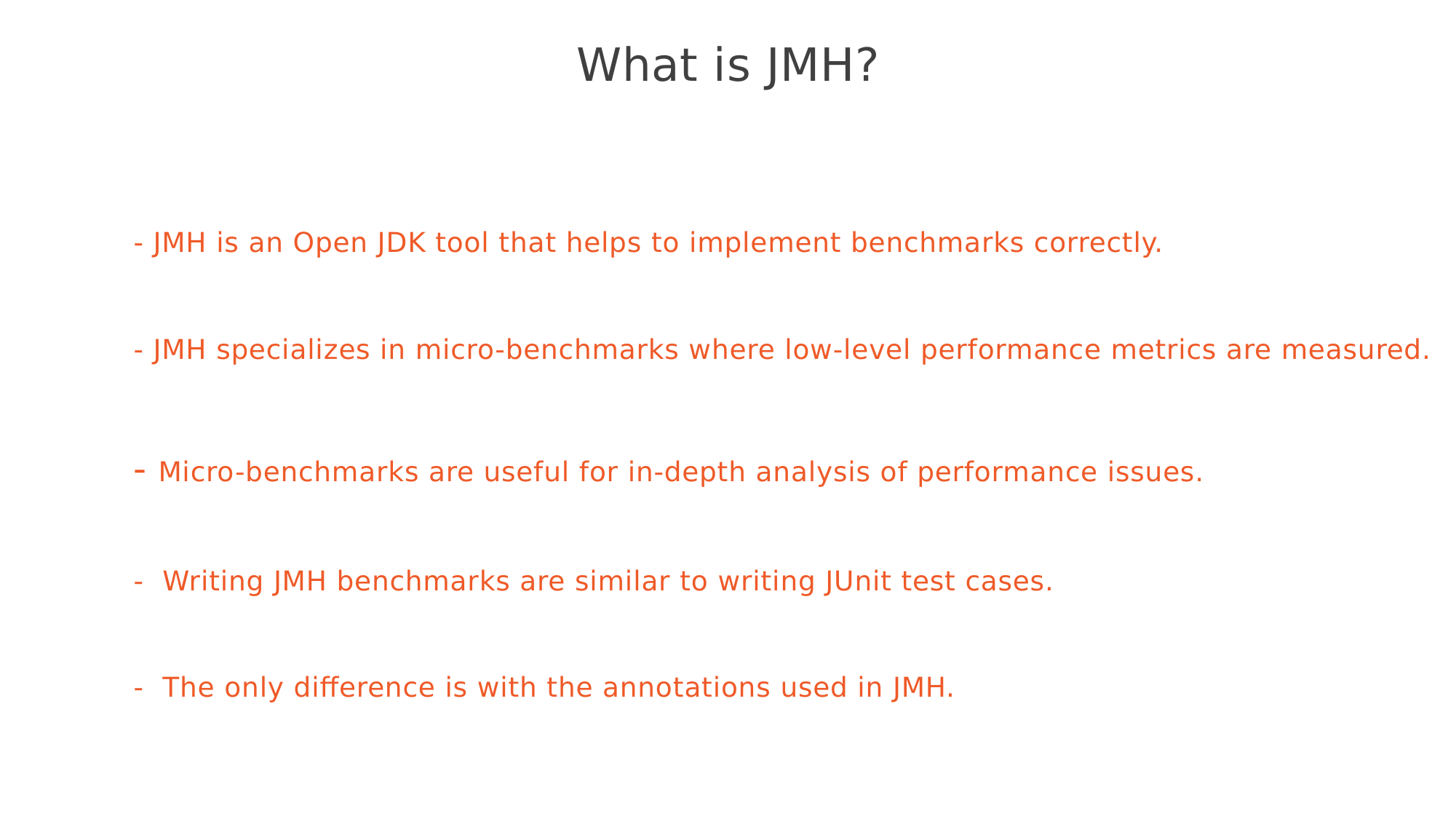

# What is JMH?

	- JMH is an Open JDK tool that helps to implement benchmarks correctly.

	- JMH specializes in micro-benchmarks where low-level performance metrics are measured.

	- Micro-benchmarks are useful for in-depth analysis of performance issues.

	-  Writing JMH benchmarks are similar to writing JUnit test cases.

	-  The only difference is with the annotations used in JMH.
22